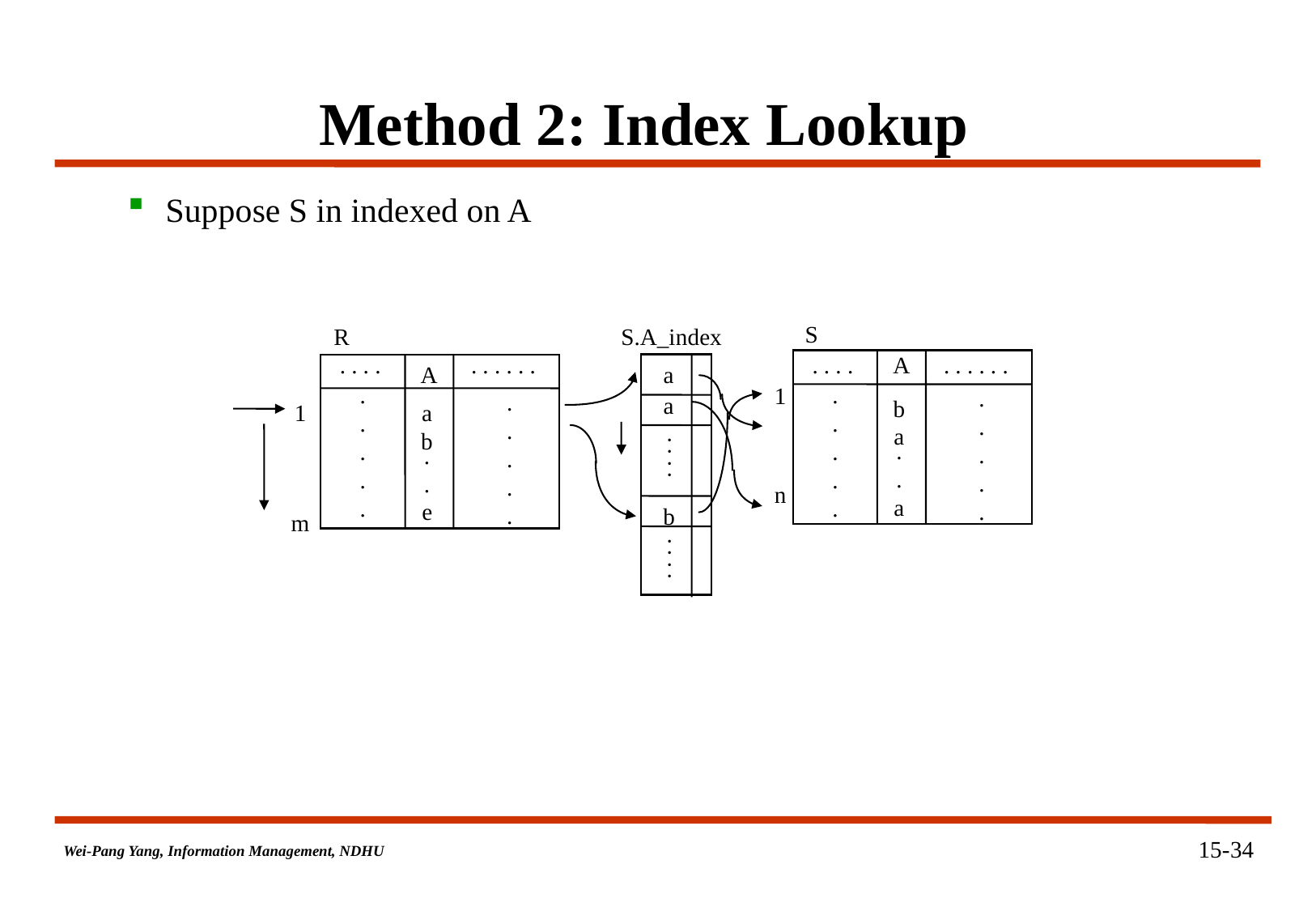

# Method 2: Index Lookup
Suppose S in indexed on A
S
S.A_index
R
. . . .
. . . . . .
. . . .
A
. . . . . .

.
.
.
.
.
.
.
.
.
.

b
a
.
.
a
A

a

.
.
.
.
.
1

n

.
.
.
.
.
a

1
a
b

.
.
e
. . . .

b
m

. . . .
15-34